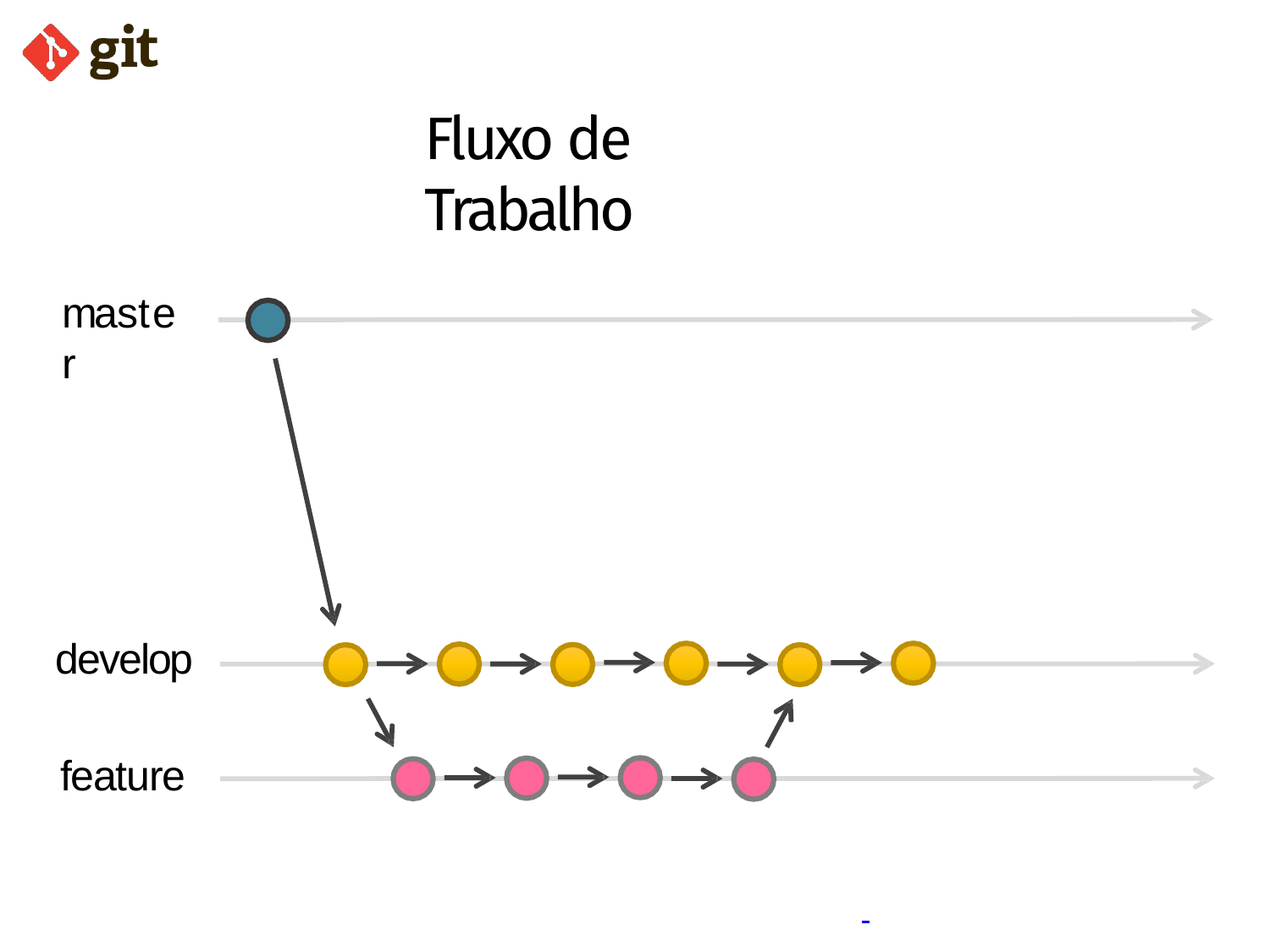

# Fluxo de Trabalho
master

develop

feature